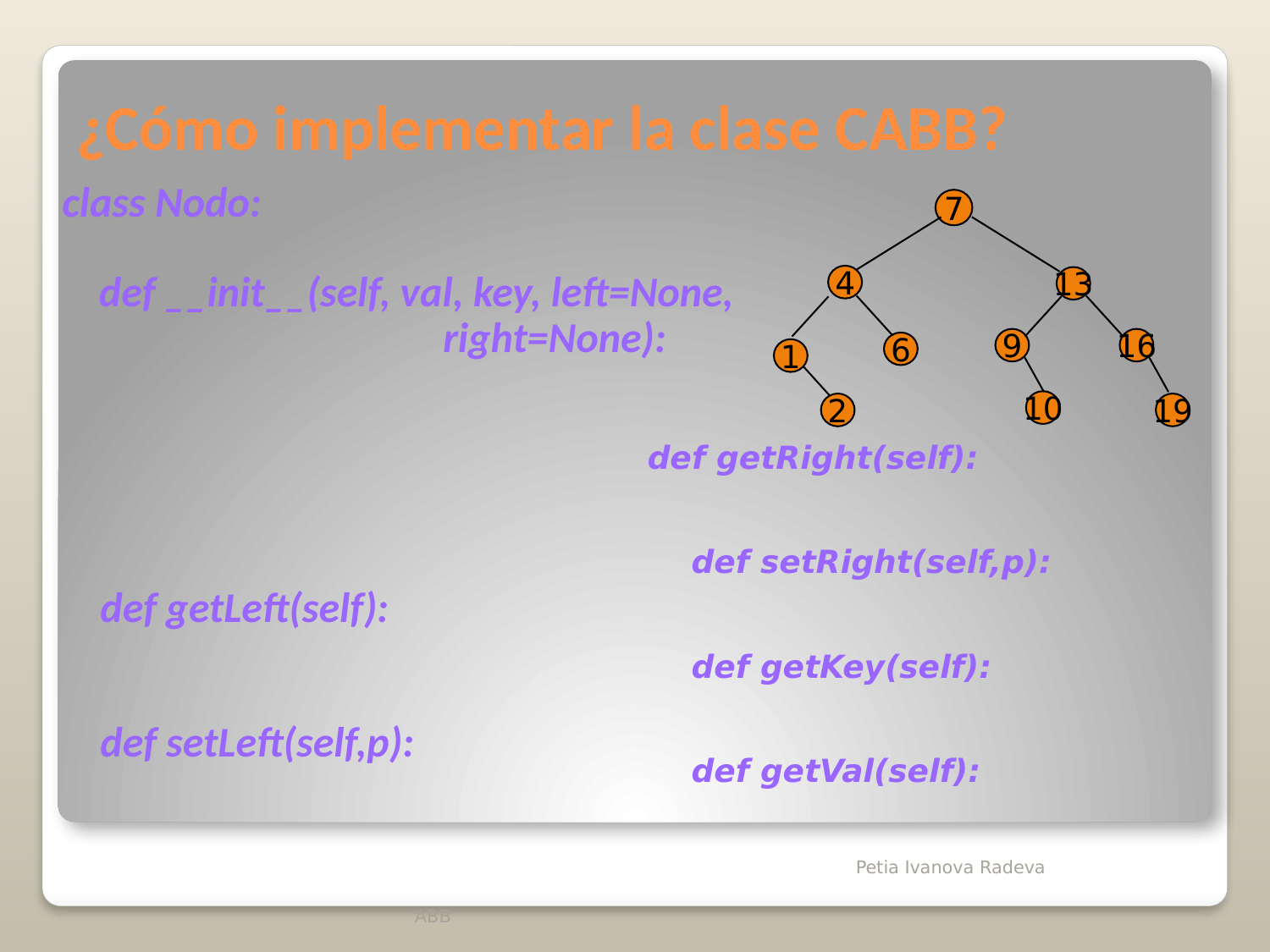

# ¿Cómo implementar la clase CABB?
class Nodo:

	def __init__(self, val, key, left=None,
                                        right=None):

    def getLeft(self):

    def setLeft(self,p):

7

4
13

9
16
6
1

10
2
19
def getRight(self):

    def setRight(self,p):

    def getKey(self):

    def getVal(self):

ABB